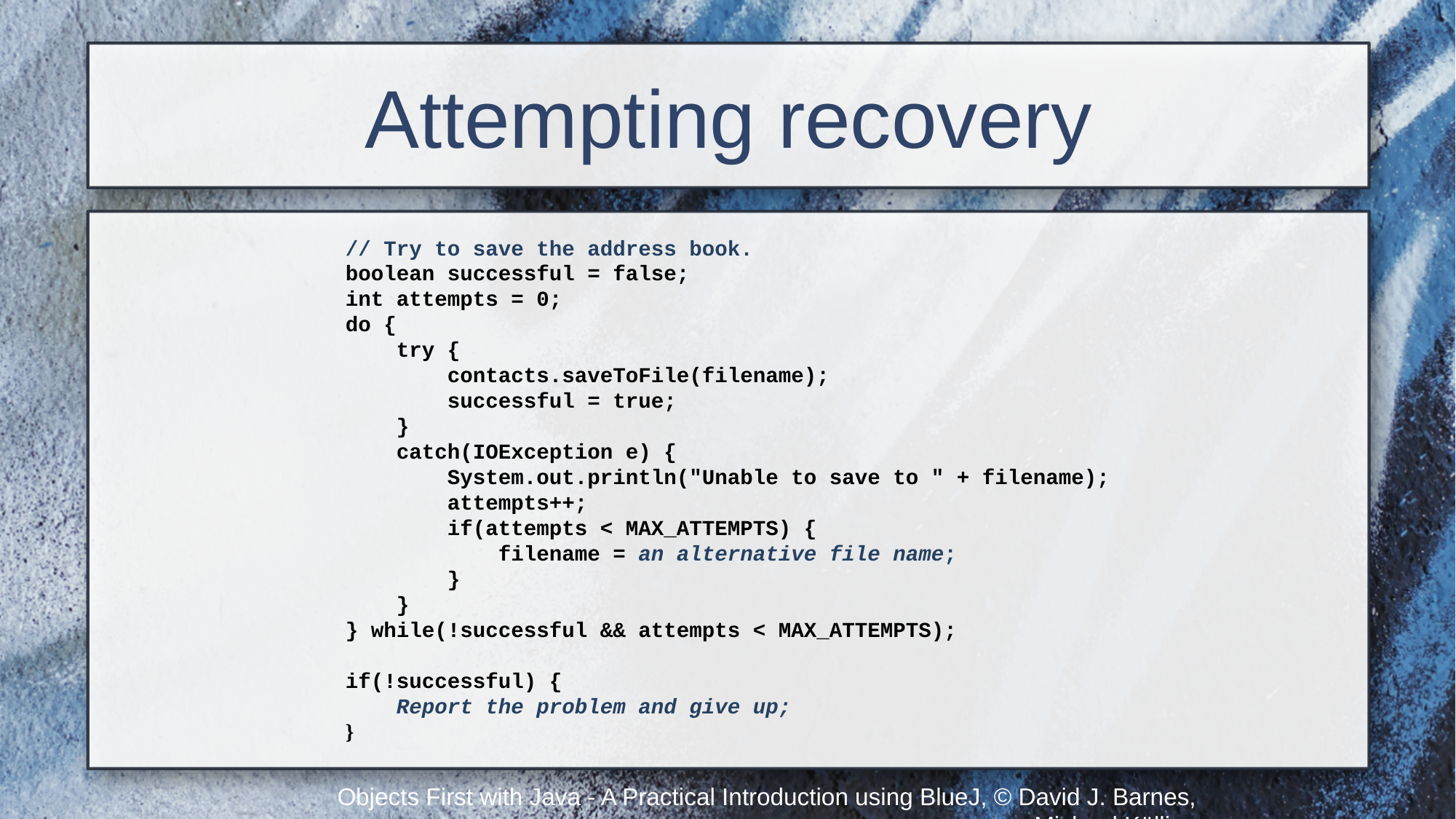

# Attempting recovery
// Try to save the address book.
boolean successful = false;
int attempts = 0;
do {
    try {
        contacts.saveToFile(filename);
        successful = true;
    }
    catch(IOException e) {
        System.out.println("Unable to save to " + filename);
        attempts++;
        if(attempts < MAX_ATTEMPTS) {
            filename = an alternative file name;
        }
    }
} while(!successful && attempts < MAX_ATTEMPTS);
if(!successful) {
    Report the problem and give up;
}